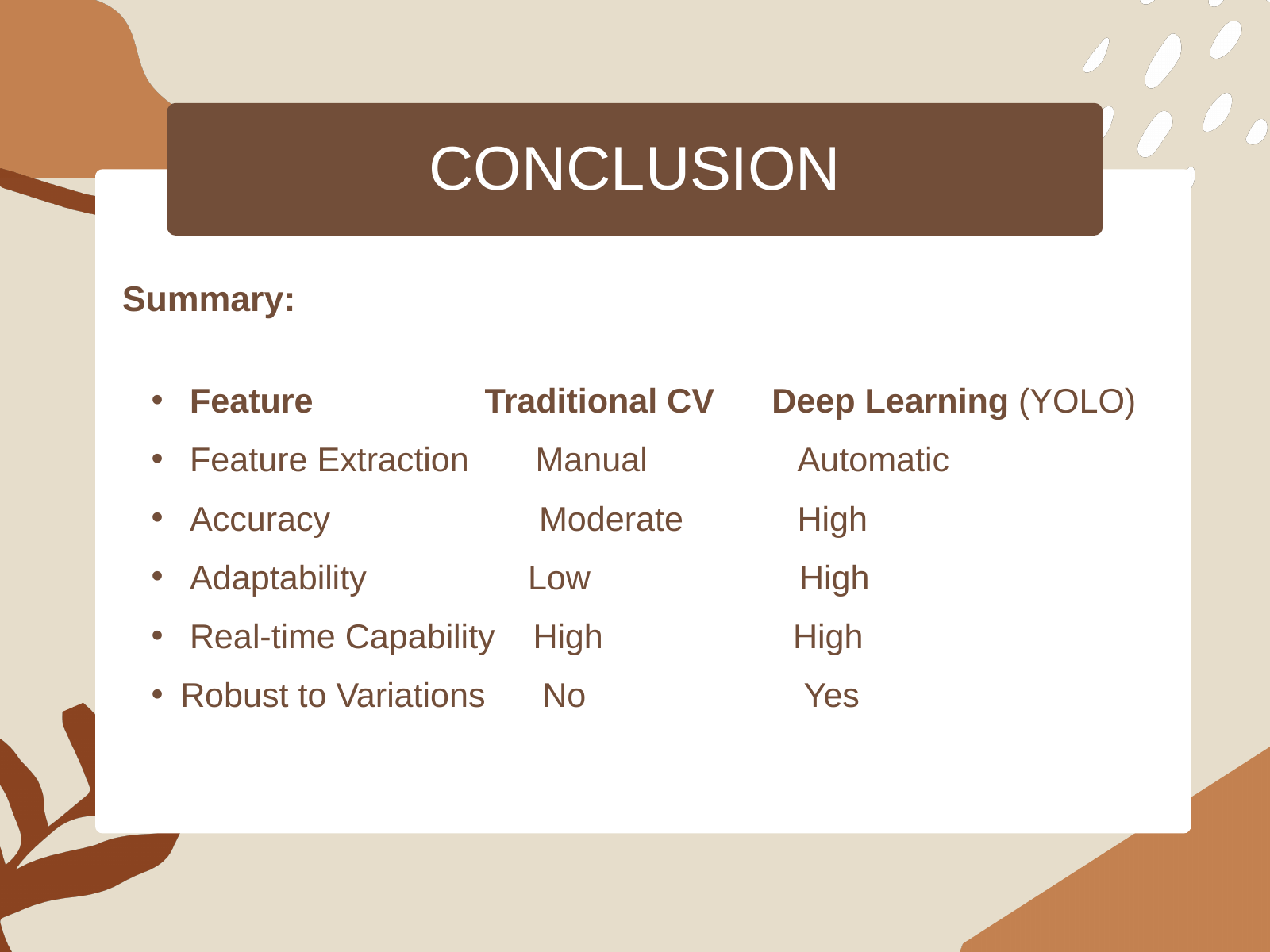

CONCLUSION

Summary:

 Feature                  Traditional CV      Deep Learning (YOLO)
 Feature Extraction       Manual                Automatic
 Accuracy                      Moderate            High
 Adaptability                 Low                      High
 Real-time Capability    High                    High
Robust to Variations      No                       Yes